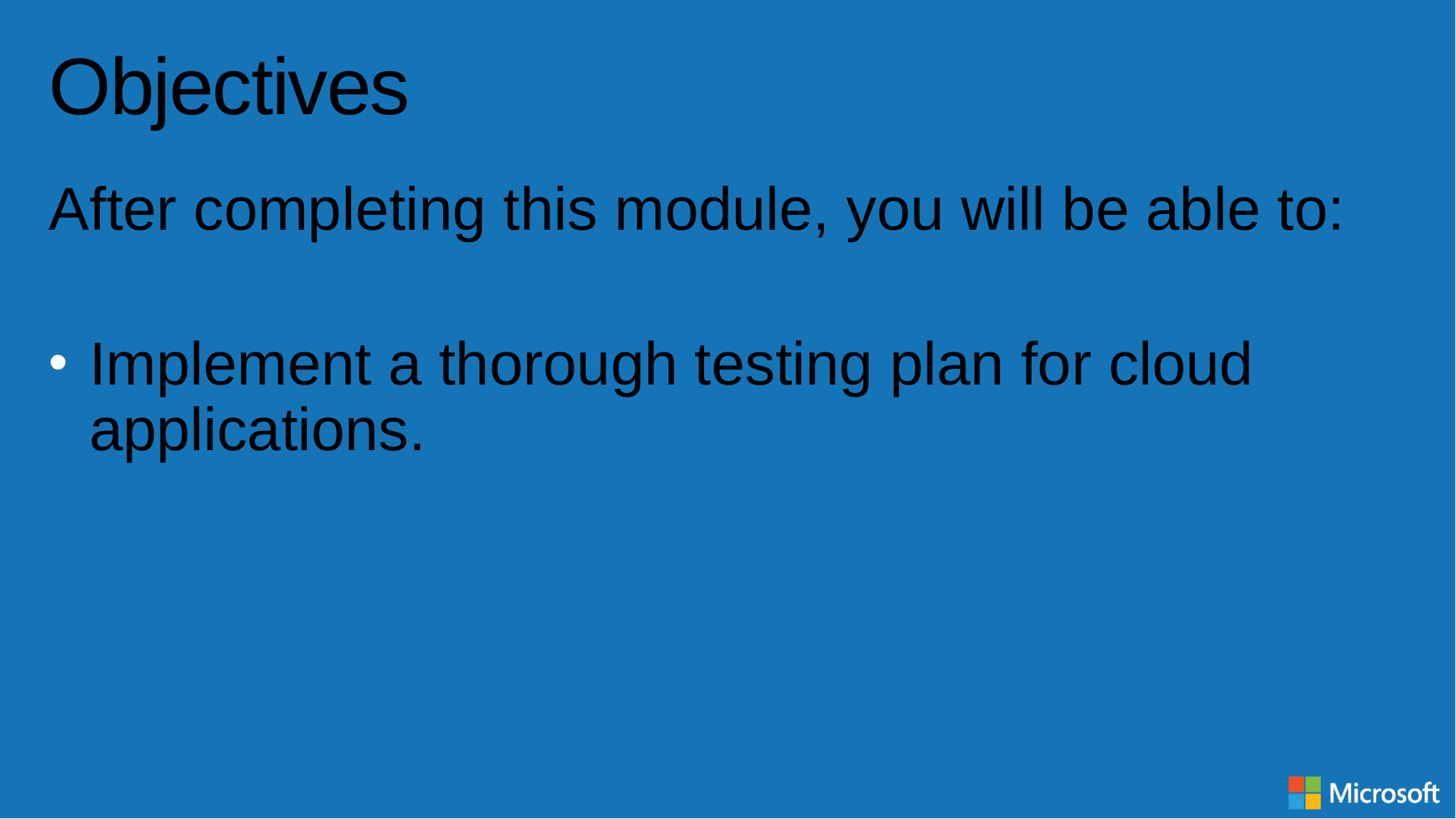

# Objectives
After completing this module, you will be able to:

Implement a thorough testing plan for cloud applications.